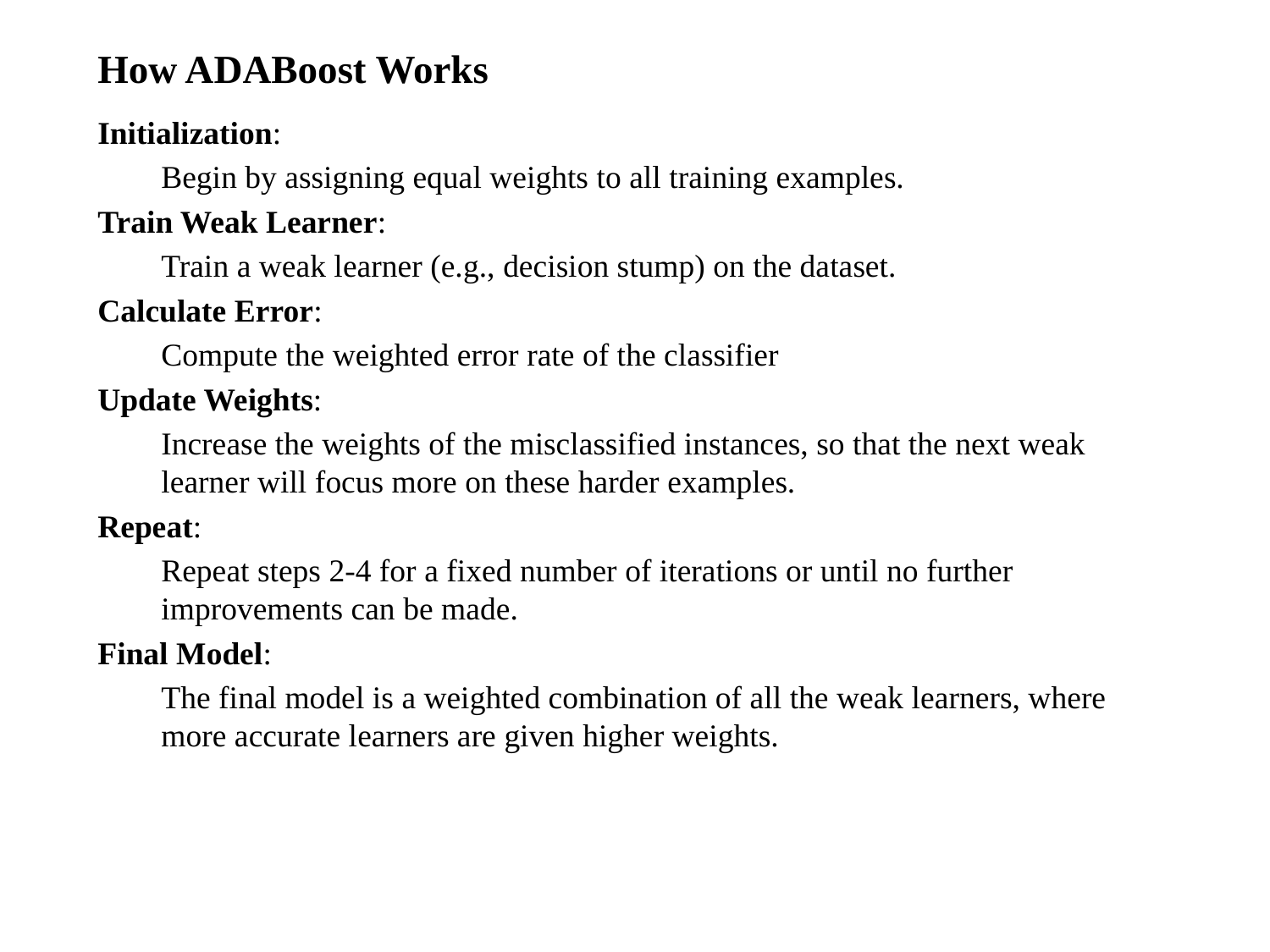

# How ADABoost Works
Initialization:
Begin by assigning equal weights to all training examples.
Train Weak Learner:
Train a weak learner (e.g., decision stump) on the dataset.
Calculate Error:
Compute the weighted error rate of the classifier
Update Weights:
Increase the weights of the misclassified instances, so that the next weak learner will focus more on these harder examples.
Repeat:
Repeat steps 2-4 for a fixed number of iterations or until no further improvements can be made.
Final Model:
The final model is a weighted combination of all the weak learners, where more accurate learners are given higher weights.